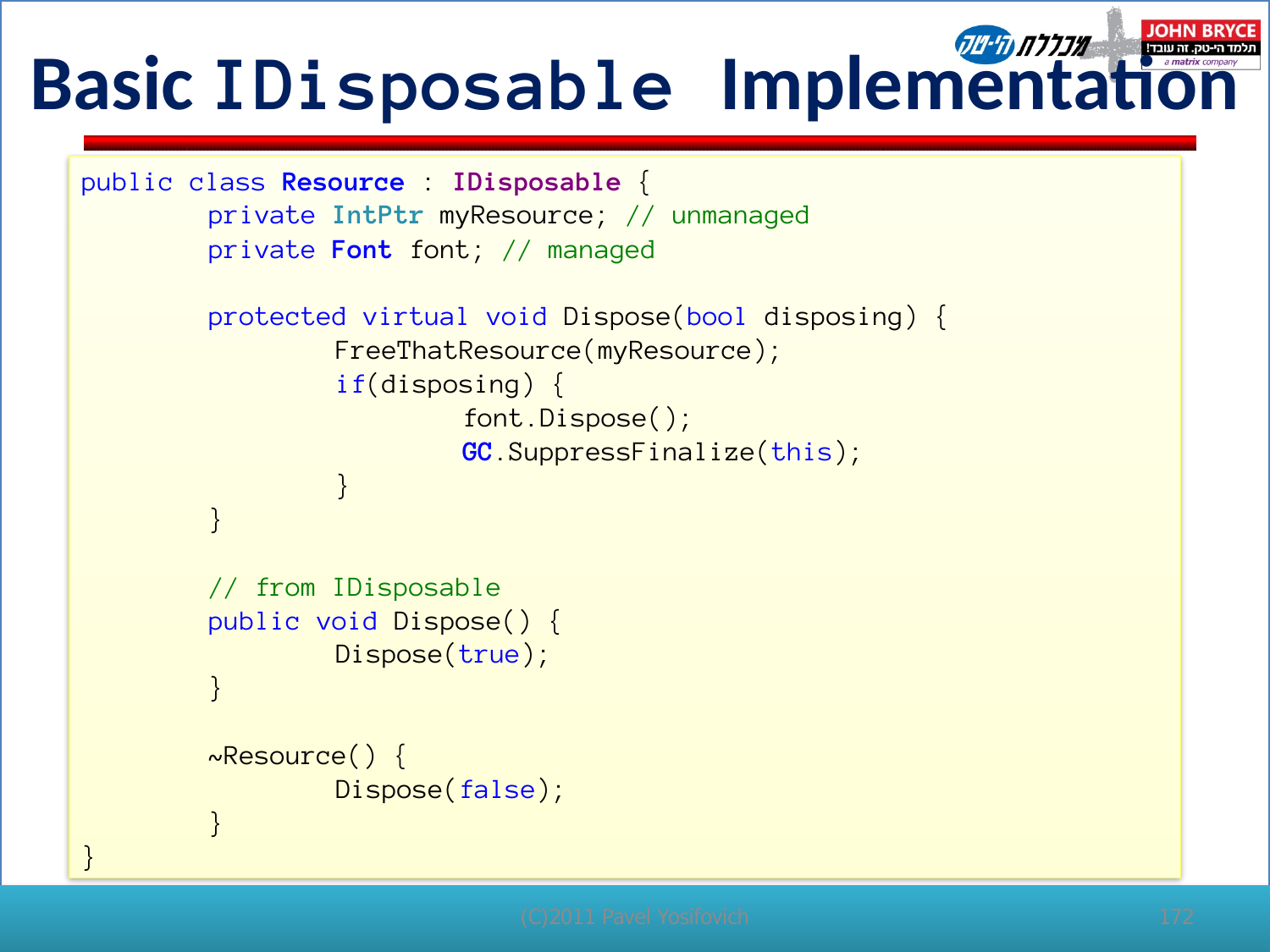

# Basic IDisposable Implementation
public class Resource : IDisposable {
	private IntPtr myResource; // unmanaged
	private Font font; // managed
	protected virtual void Dispose(bool disposing) {
		FreeThatResource(myResource);
		if(disposing) {
			font.Dispose();
			GC.SuppressFinalize(this);
		}
	}
	// from IDisposable
	public void Dispose() {
		Dispose(true);
	}
	~Resource() {
		Dispose(false);
	}
}
(C)2011 Pavel Yosifovich
172